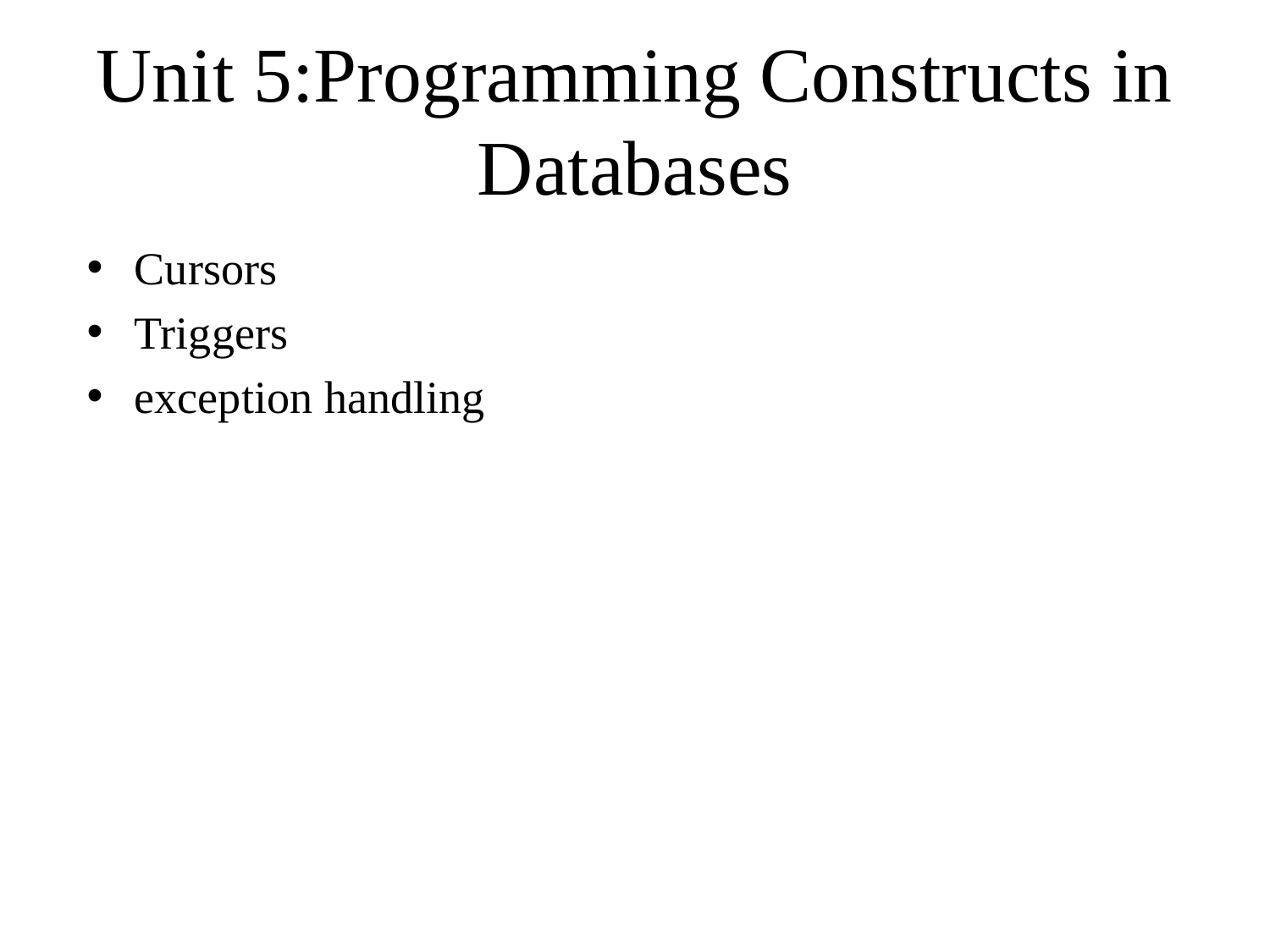

# Unit 5:Programming Constructs in Databases
Cursors
Triggers
exception handling